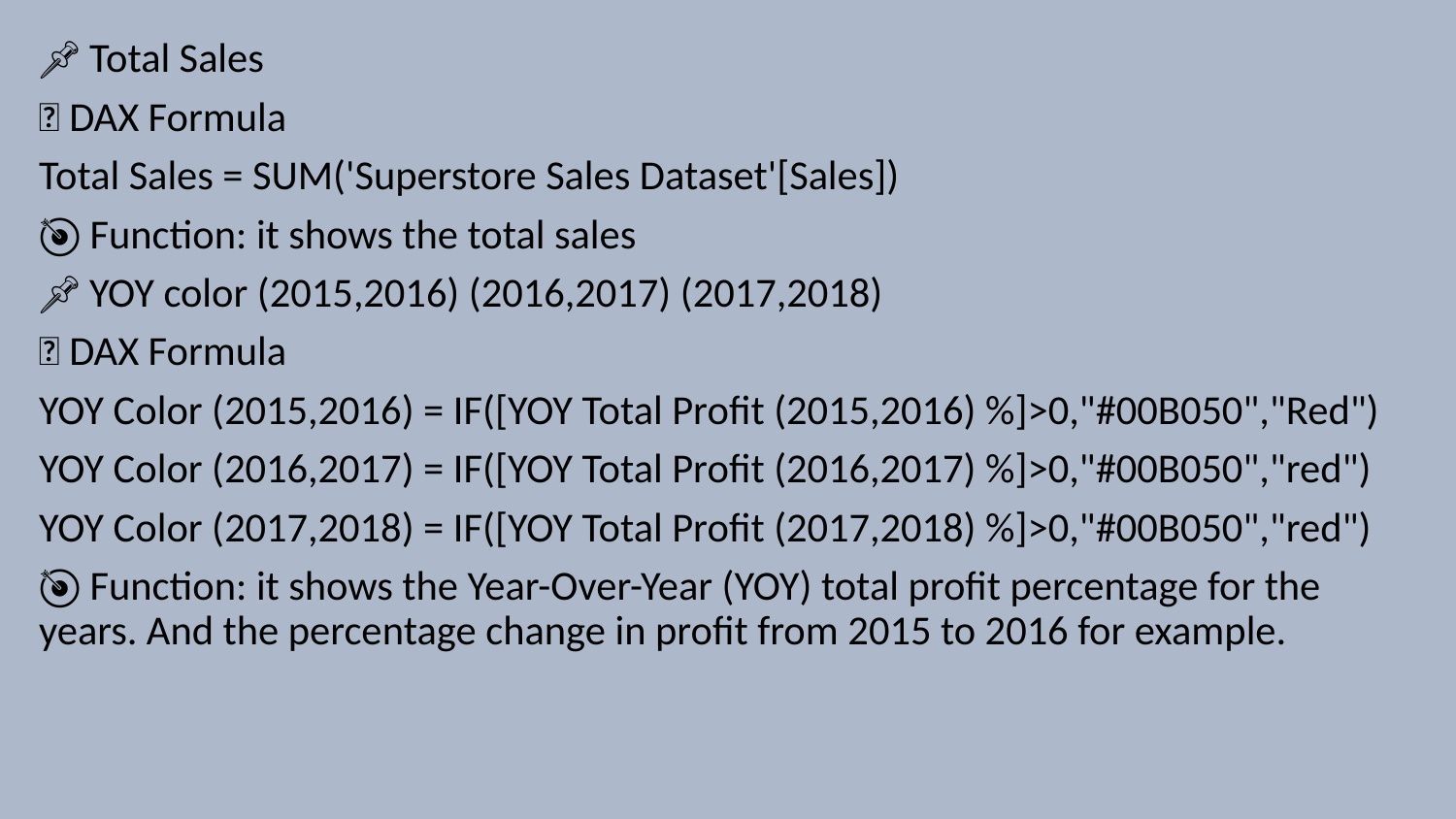

📌 Total Sales
🧮 DAX Formula
Total Sales = SUM('Superstore Sales Dataset'[Sales])
🎯 Function: it shows the total sales
📌 YOY color (2015,2016) (2016,2017) (2017,2018)
🧮 DAX Formula
YOY Color (2015,2016) = IF([YOY Total Profit (2015,2016) %]>0,"#00B050","Red")
YOY Color (2016,2017) = IF([YOY Total Profit (2016,2017) %]>0,"#00B050","red")
YOY Color (2017,2018) = IF([YOY Total Profit (2017,2018) %]>0,"#00B050","red")
🎯 Function: it shows the Year-Over-Year (YOY) total profit percentage for the years. And the percentage change in profit from 2015 to 2016 for example.